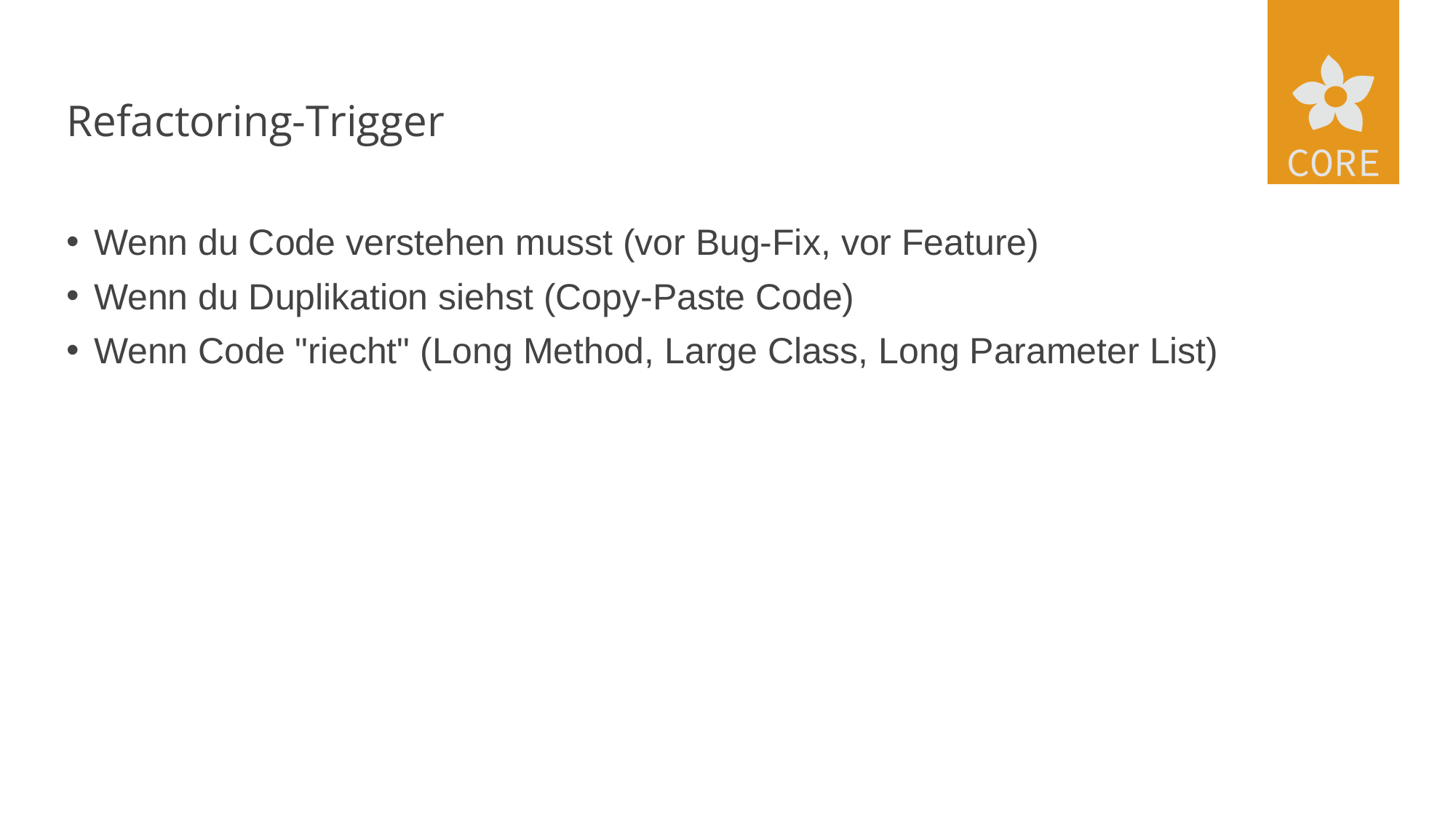

# Refactoring-Trigger
Wenn du Code verstehen musst (vor Bug-Fix, vor Feature)
Wenn du Duplikation siehst (Copy-Paste Code)
Wenn Code "riecht" (Long Method, Large Class, Long Parameter List)